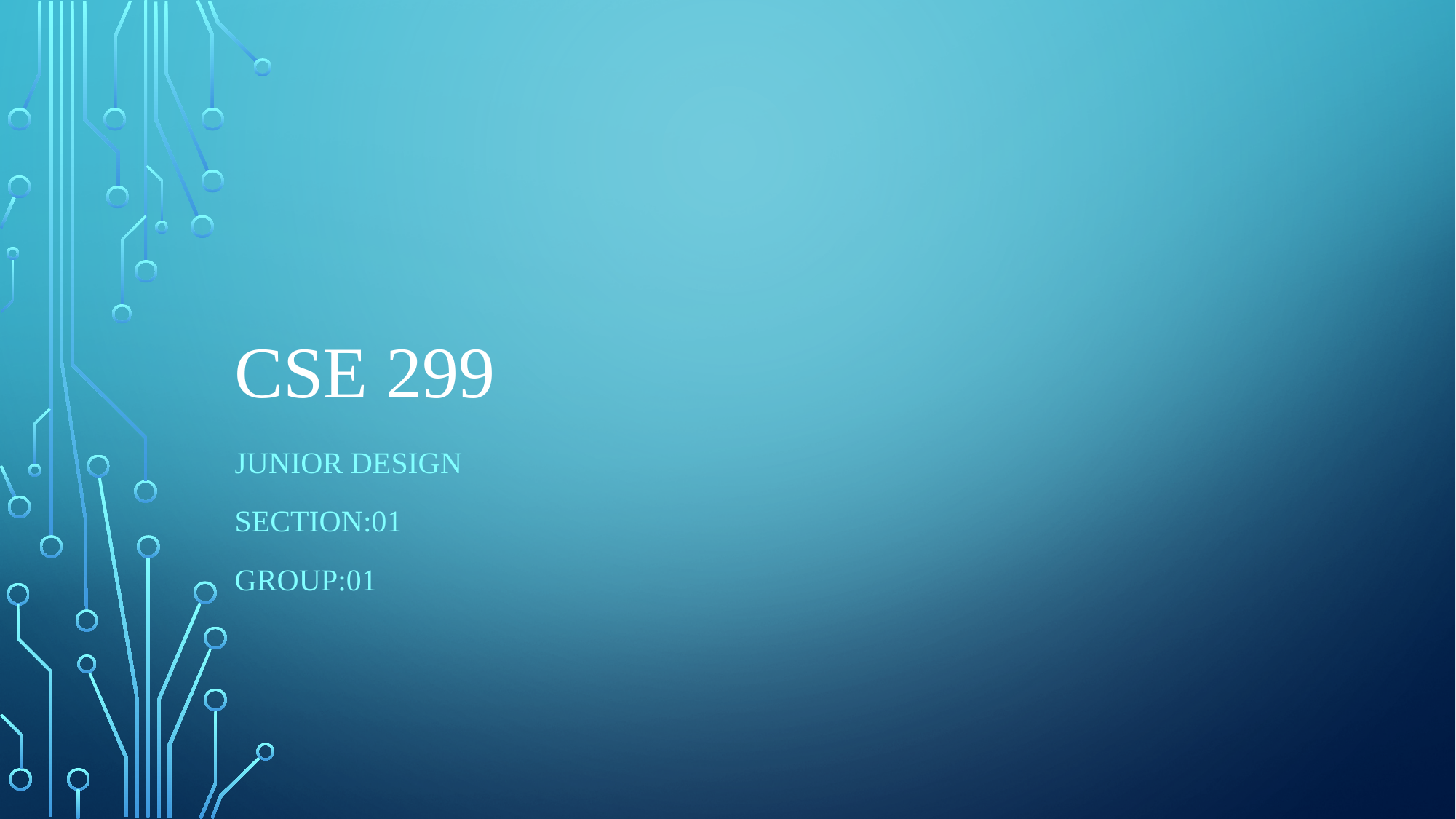

# Cse 299
Junior design
Section:01
Group:01